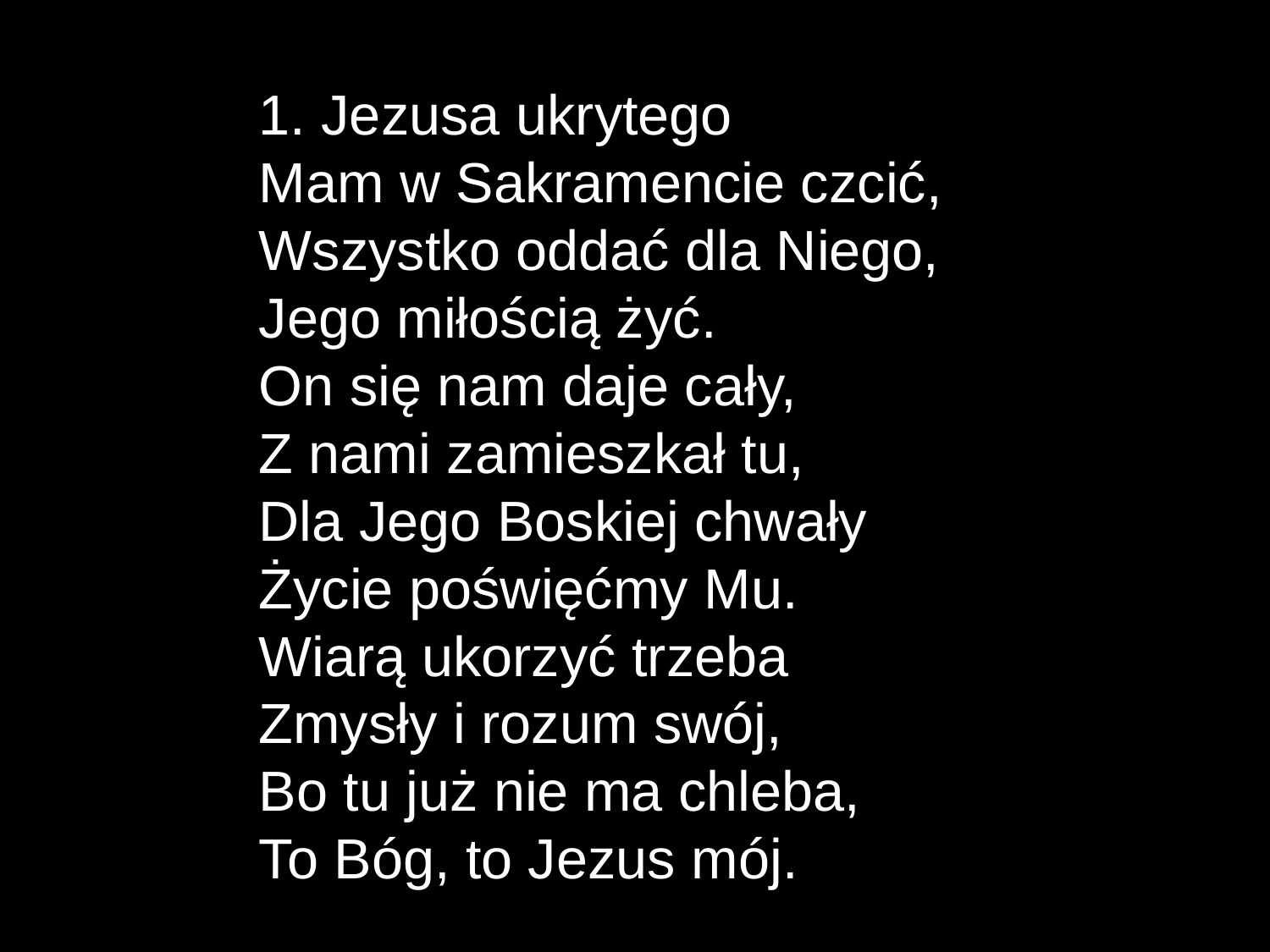

1. Jezusa ukrytego
Mam w Sakramencie czcić,
Wszystko oddać dla Niego,
Jego miłością żyć.
On się nam daje cały,
Z nami zamieszkał tu,
Dla Jego Boskiej chwały
Życie poświęćmy Mu.
Wiarą ukorzyć trzeba
Zmysły i rozum swój,
Bo tu już nie ma chleba,
To Bóg, to Jezus mój.